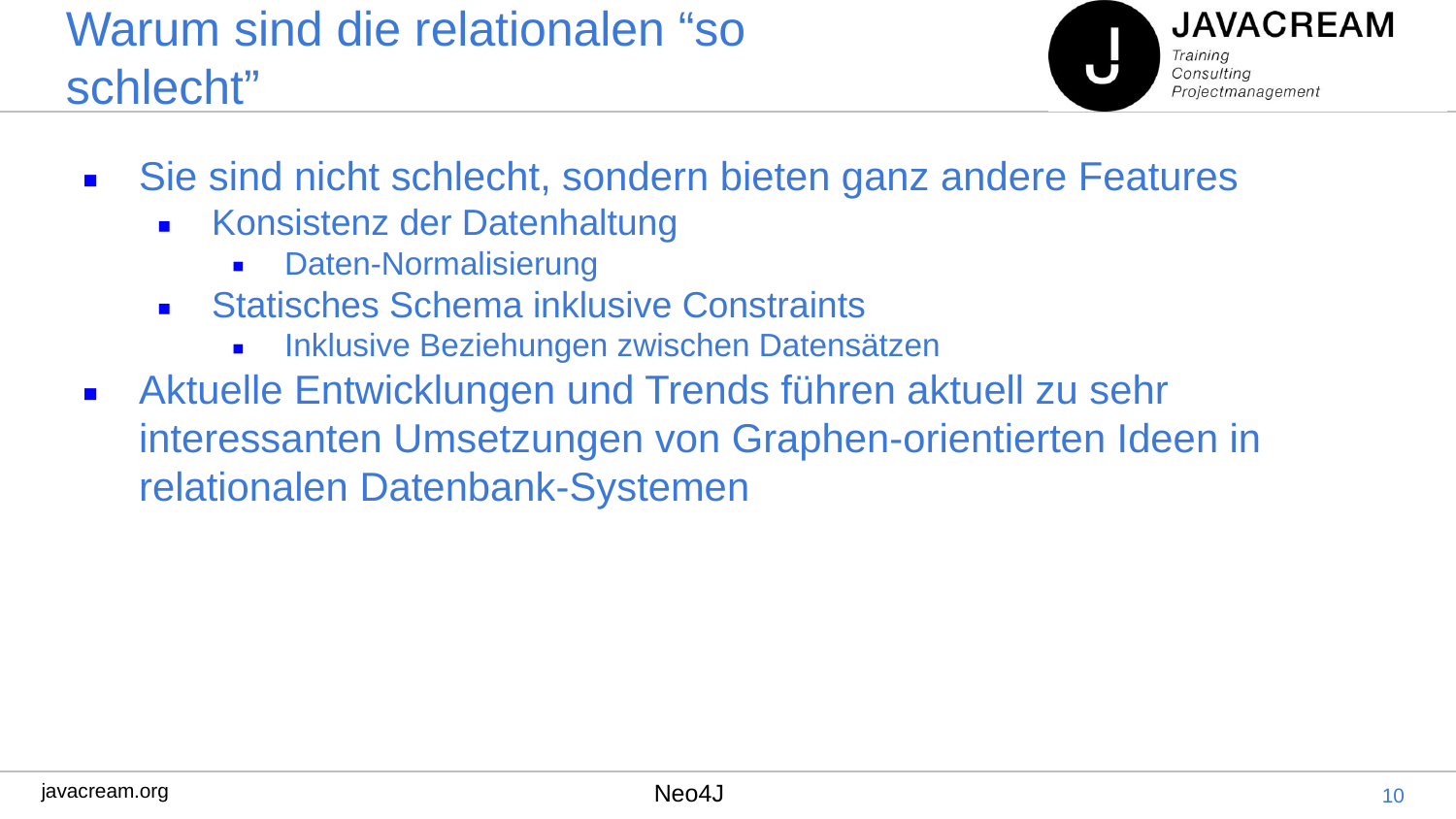

# Warum sind die relationalen “so schlecht”
Sie sind nicht schlecht, sondern bieten ganz andere Features
Konsistenz der Datenhaltung
Daten-Normalisierung
Statisches Schema inklusive Constraints
Inklusive Beziehungen zwischen Datensätzen
Aktuelle Entwicklungen und Trends führen aktuell zu sehr interessanten Umsetzungen von Graphen-orientierten Ideen in relationalen Datenbank-Systemen
10